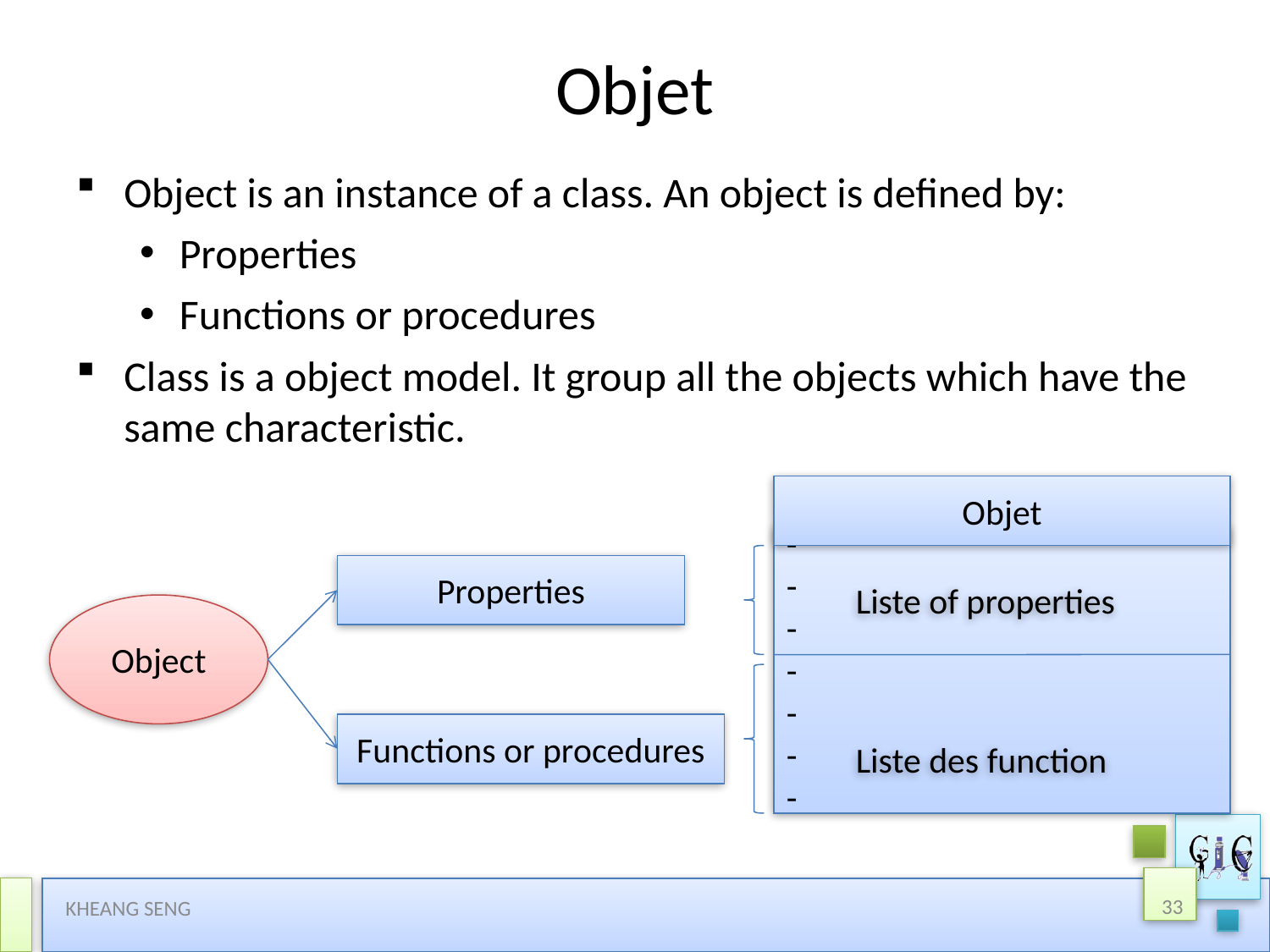

# Objet
Object is an instance of a class. An object is defined by:
Properties
Functions or procedures
Class is a object model. It group all the objects which have the same characteristic.

Objet
-
-
-
-
-
-
-

Liste of properties

Liste des function
Properties
Object
Functions or procedures
33
KHEANG SENG